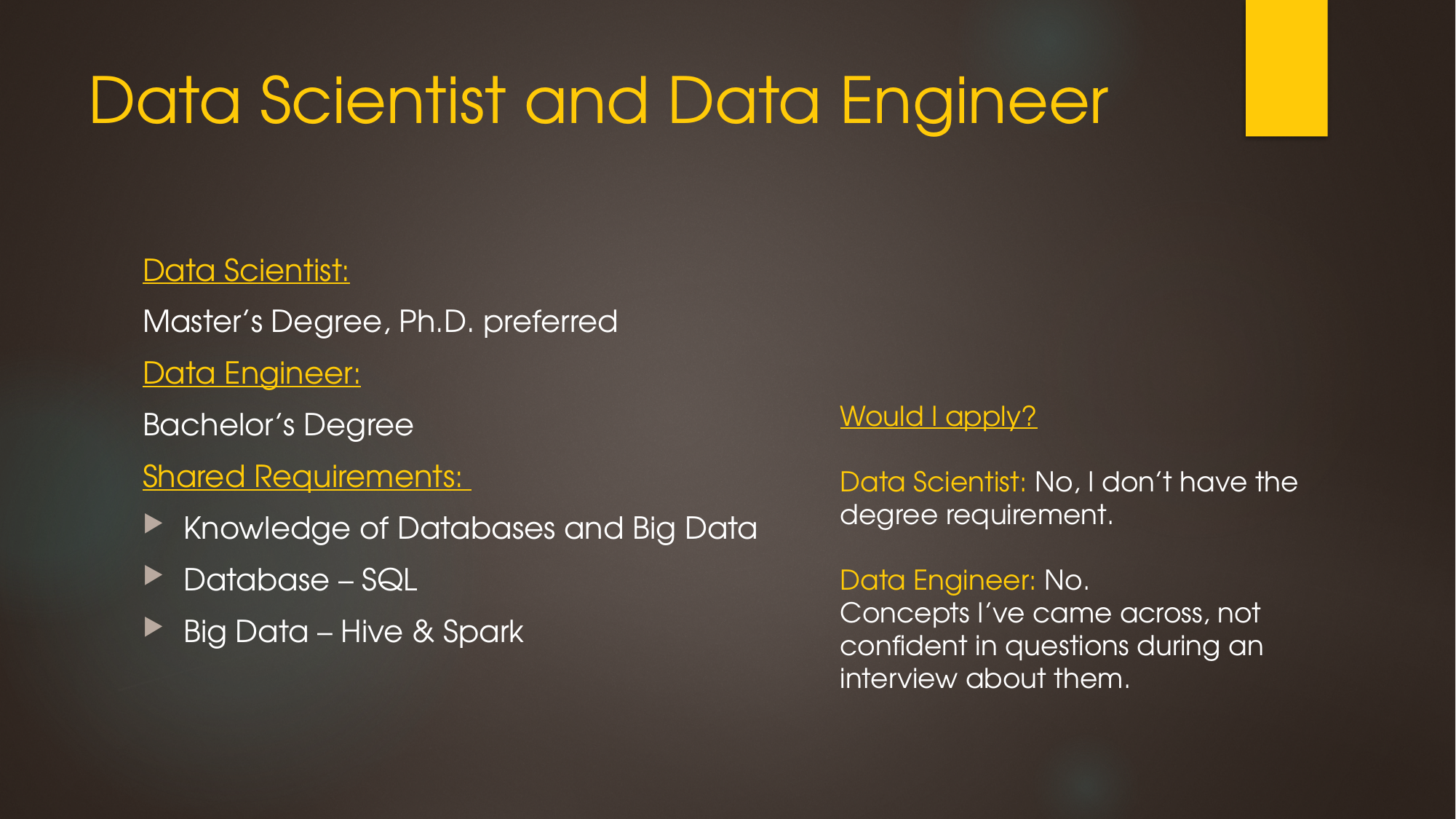

# Data Scientist and Data Engineer
Data Scientist:
Master’s Degree, Ph.D. preferred
Data Engineer:
Bachelor’s Degree
Shared Requirements:
Knowledge of Databases and Big Data
Database – SQL
Big Data – Hive & Spark
Would I apply?

Data Scientist: No, I don’t have the degree requirement.

Data Engineer: No.
Concepts I’ve came across, not confident in questions during an interview about them.